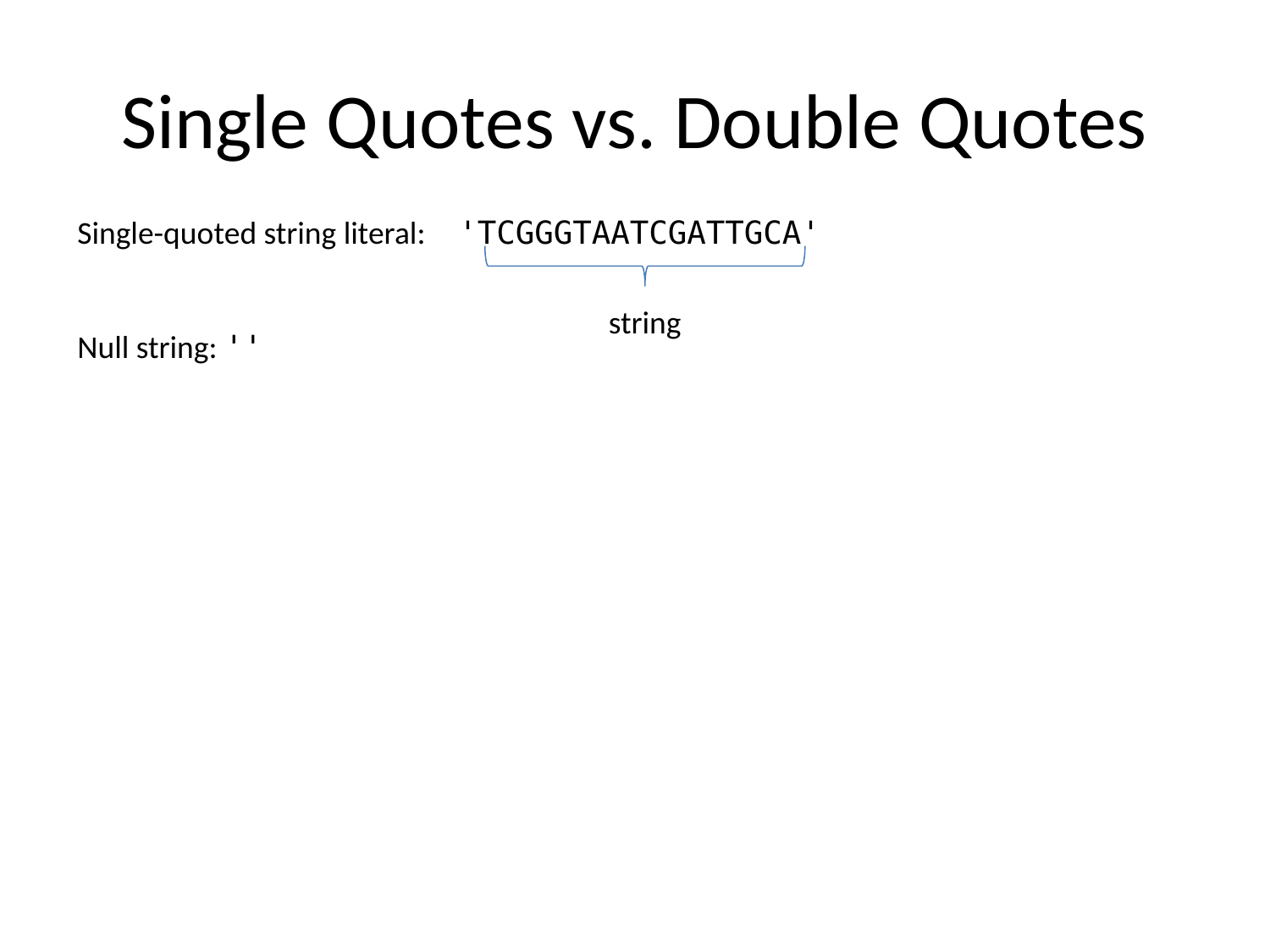

# Single Quotes vs. Double Quotes

Single-quoted string literal:	'TCGGGTAATCGATTGCA'

Null string: ''

string